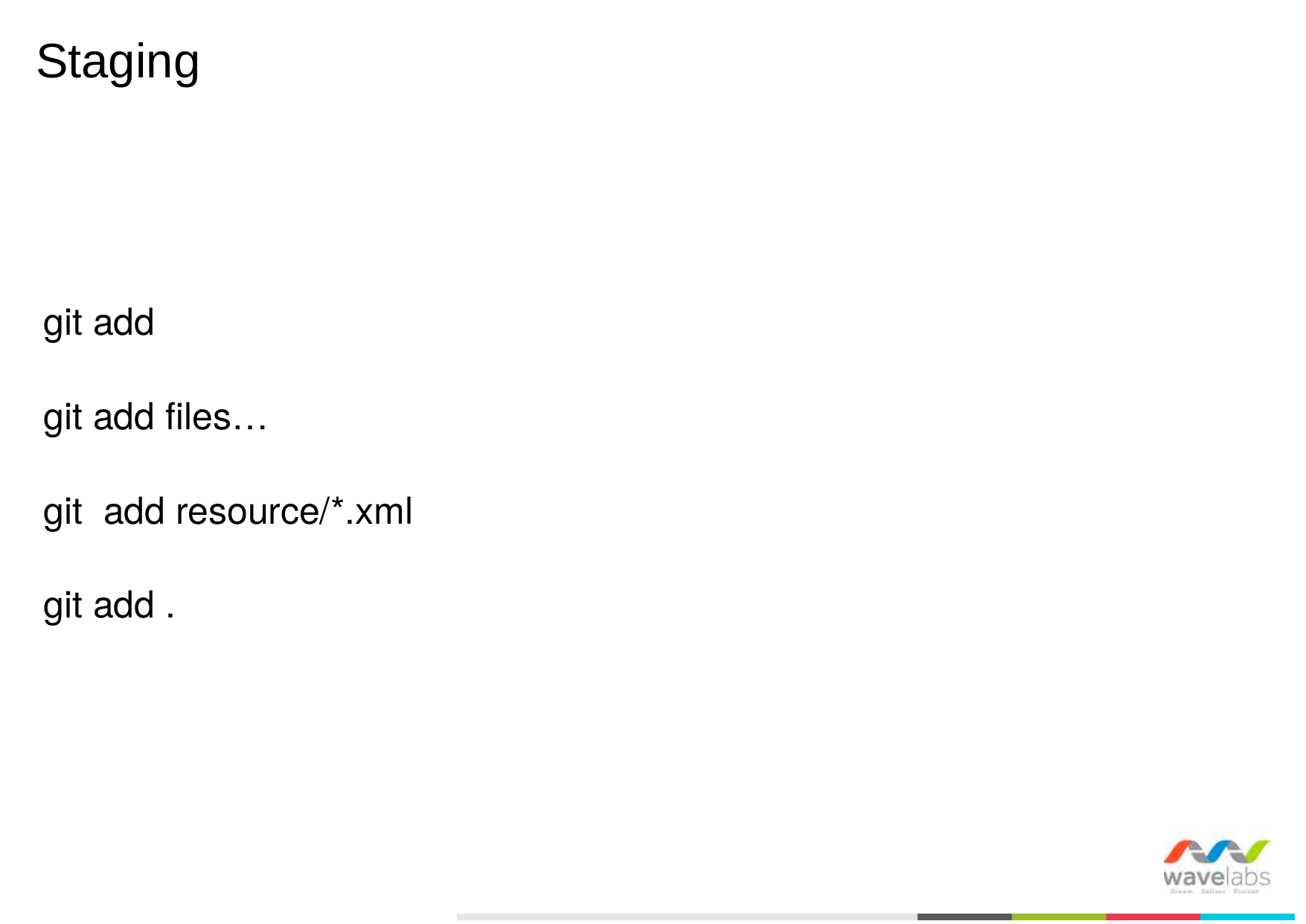

# Staging
git add
git add files…
git  add resource/*.xml
git add .